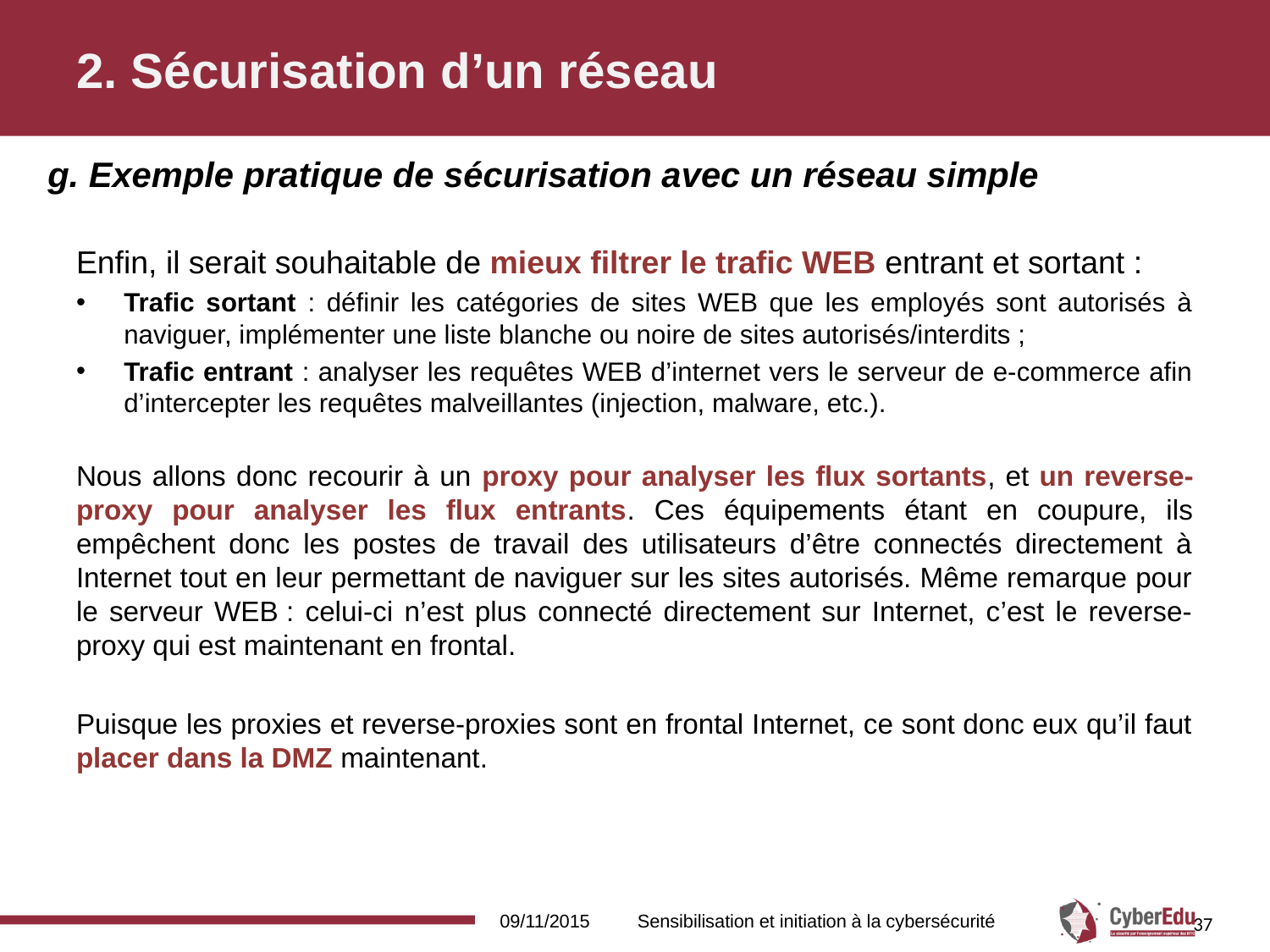

# 2. Sécurisation d’un réseau
g. Exemple pratique de sécurisation avec un réseau simple
Enfin, il serait souhaitable de mieux filtrer le trafic WEB entrant et sortant :
Trafic sortant : définir les catégories de sites WEB que les employés sont autorisés à naviguer, implémenter une liste blanche ou noire de sites autorisés/interdits ;
Trafic entrant : analyser les requêtes WEB d’internet vers le serveur de e-commerce afin d’intercepter les requêtes malveillantes (injection, malware, etc.).

Nous allons donc recourir à un proxy pour analyser les flux sortants, et un reverse-proxy pour analyser les flux entrants. Ces équipements étant en coupure, ils empêchent donc les postes de travail des utilisateurs d’être connectés directement à Internet tout en leur permettant de naviguer sur les sites autorisés. Même remarque pour le serveur WEB : celui-ci n’est plus connecté directement sur Internet, c’est le reverse-proxy qui est maintenant en frontal.

Puisque les proxies et reverse-proxies sont en frontal Internet, ce sont donc eux qu’il faut placer dans la DMZ maintenant.

09/11/2015
Sensibilisation et initiation à la cybersécurité